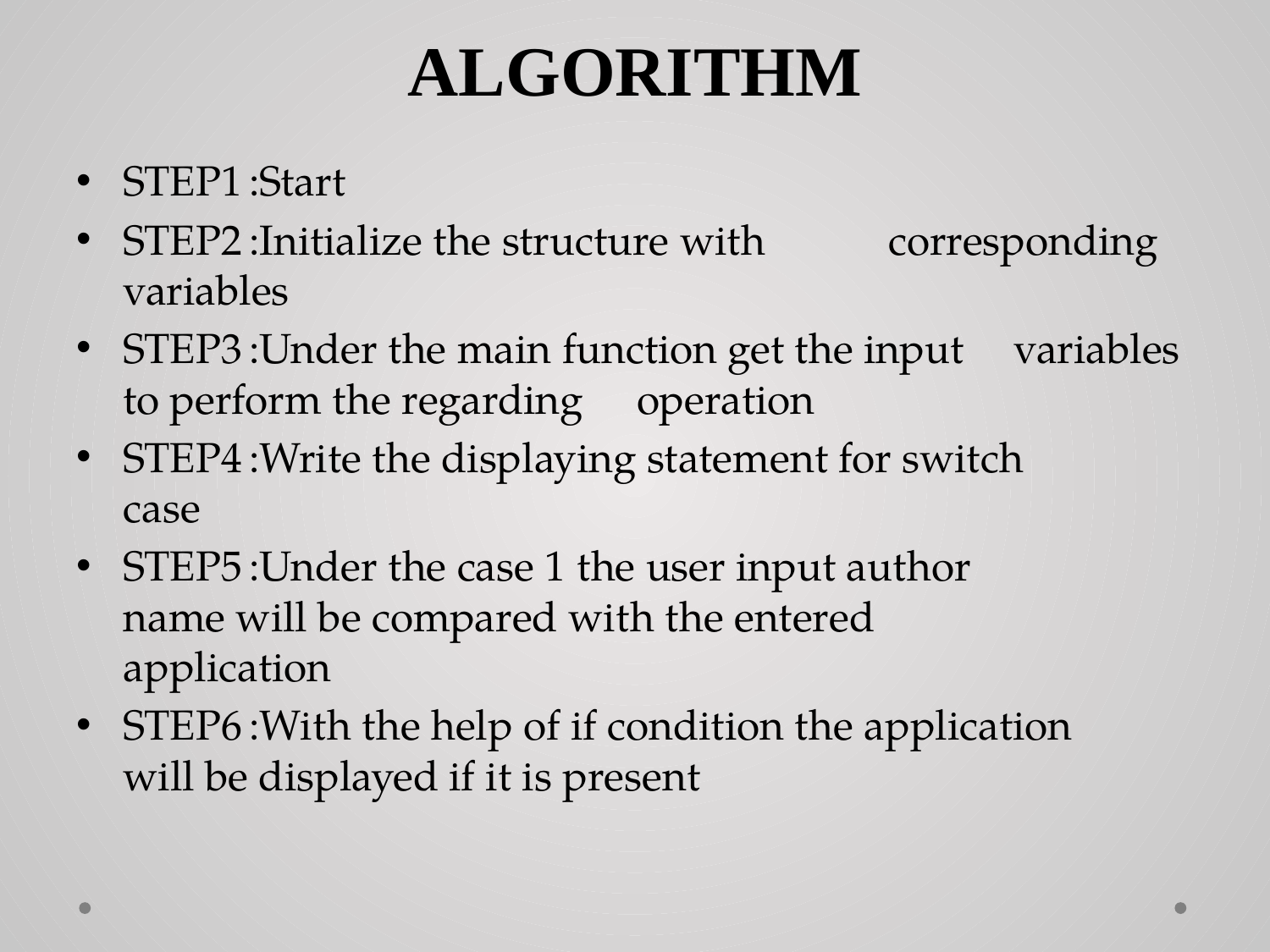

# ALGORITHM
STEP1	:Start
STEP2	:Initialize the structure with 				 corresponding variables
STEP3	:Under the main function get the input 			 variables to perform the regarding 			 operation
STEP4	:Write the displaying statement for switch 		 case
STEP5	:Under the case 1 the user input author 		 	 name will be compared with the entered 		 application
STEP6	:With the help of if condition the application 		 will be displayed if it is present